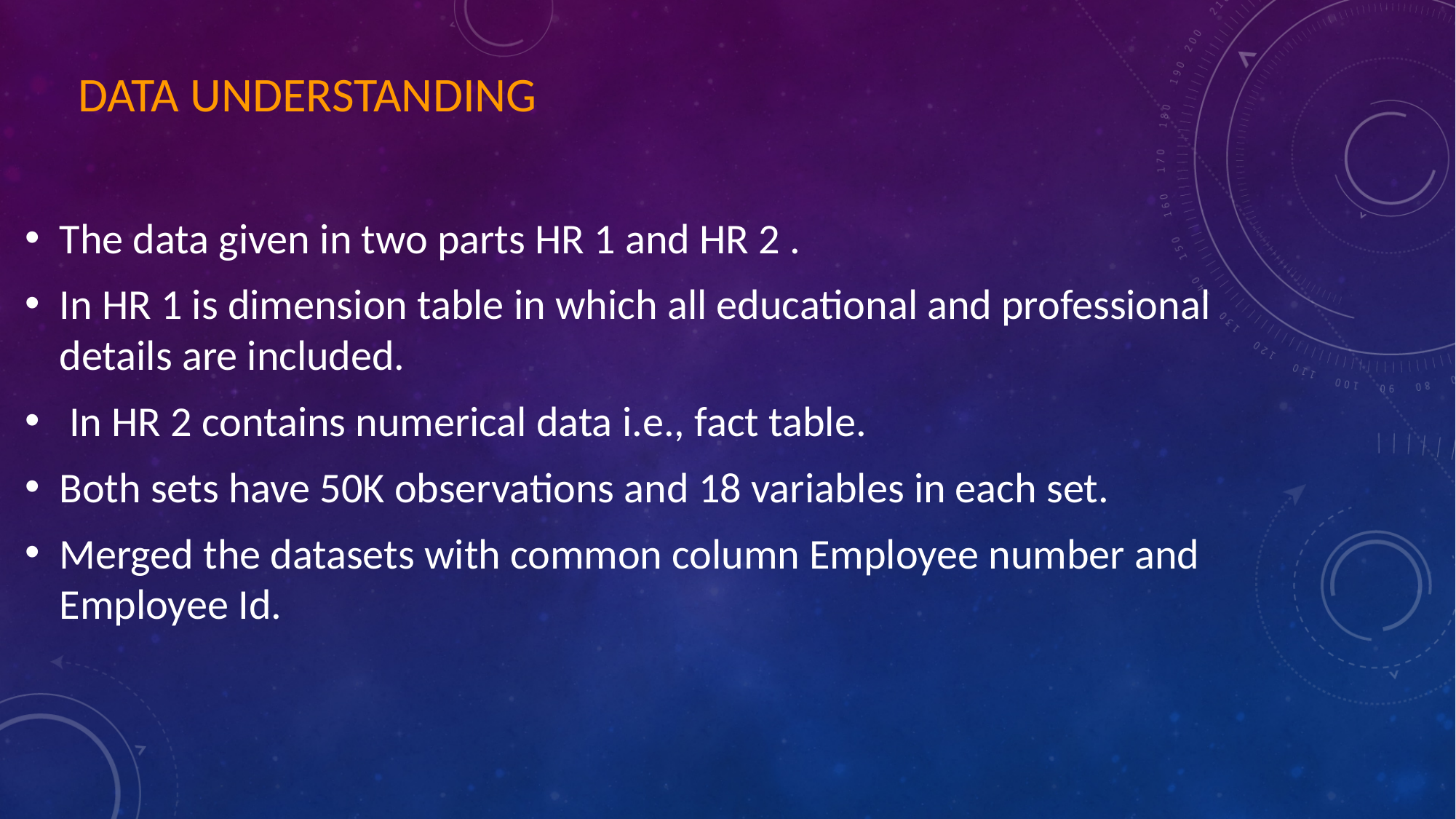

DATA UNDERSTANDING
The data given in two parts HR 1 and HR 2 .
In HR 1 is dimension table in which all educational and professional details are included.
 In HR 2 contains numerical data i.e., fact table.
Both sets have 50K observations and 18 variables in each set.
Merged the datasets with common column Employee number and Employee Id.